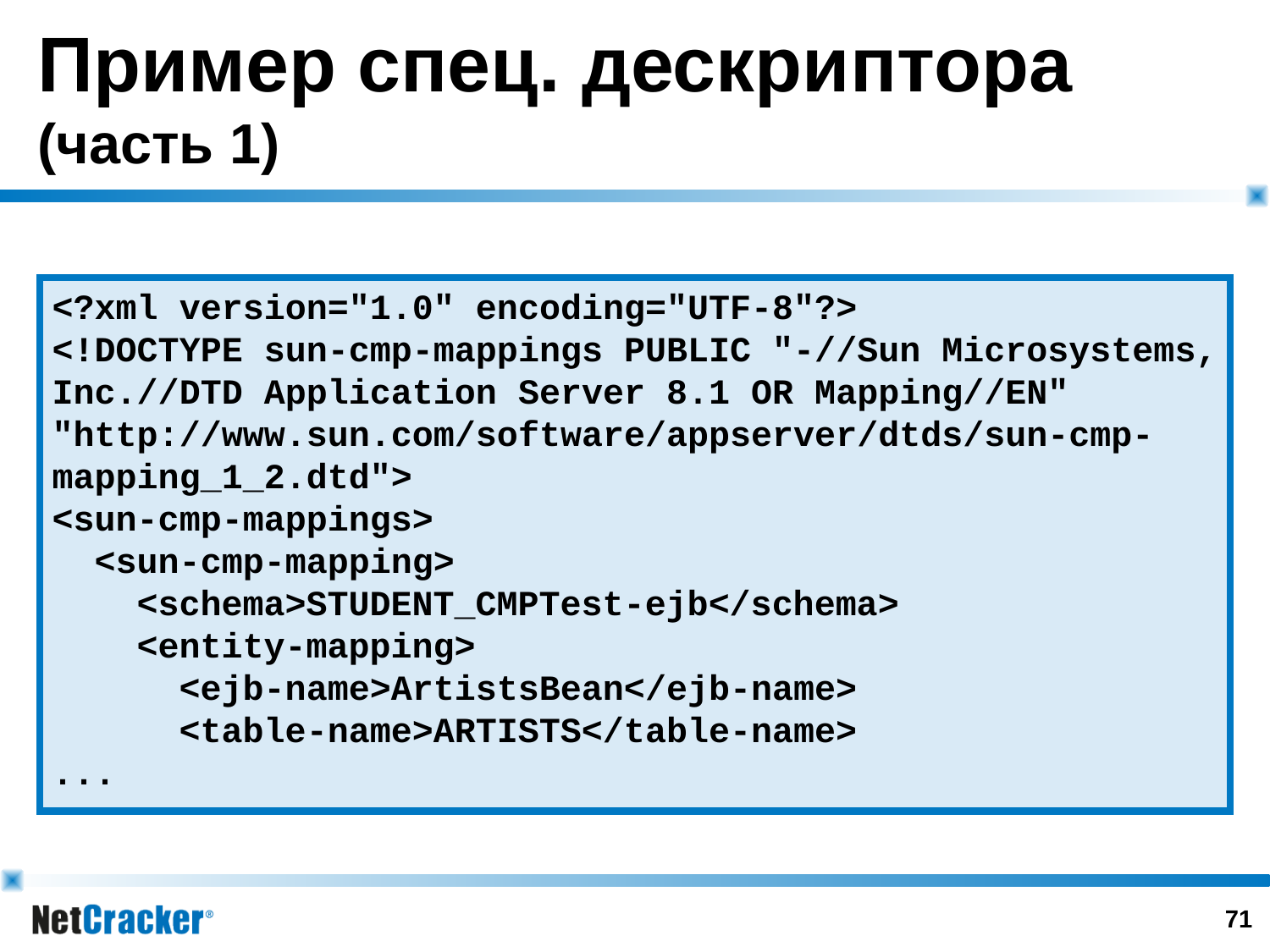

# Пример спец. дескриптора (часть 1)
<?xml version="1.0" encoding="UTF-8"?>
<!DOCTYPE sun-cmp-mappings PUBLIC "-//Sun Microsystems, Inc.//DTD Application Server 8.1 OR Mapping//EN" "http://www.sun.com/software/appserver/dtds/sun-cmp-mapping_1_2.dtd">
<sun-cmp-mappings>
  <sun-cmp-mapping>
    <schema>STUDENT_CMPTest-ejb</schema>
    <entity-mapping>
      <ejb-name>ArtistsBean</ejb-name>
      <table-name>ARTISTS</table-name>
...
71